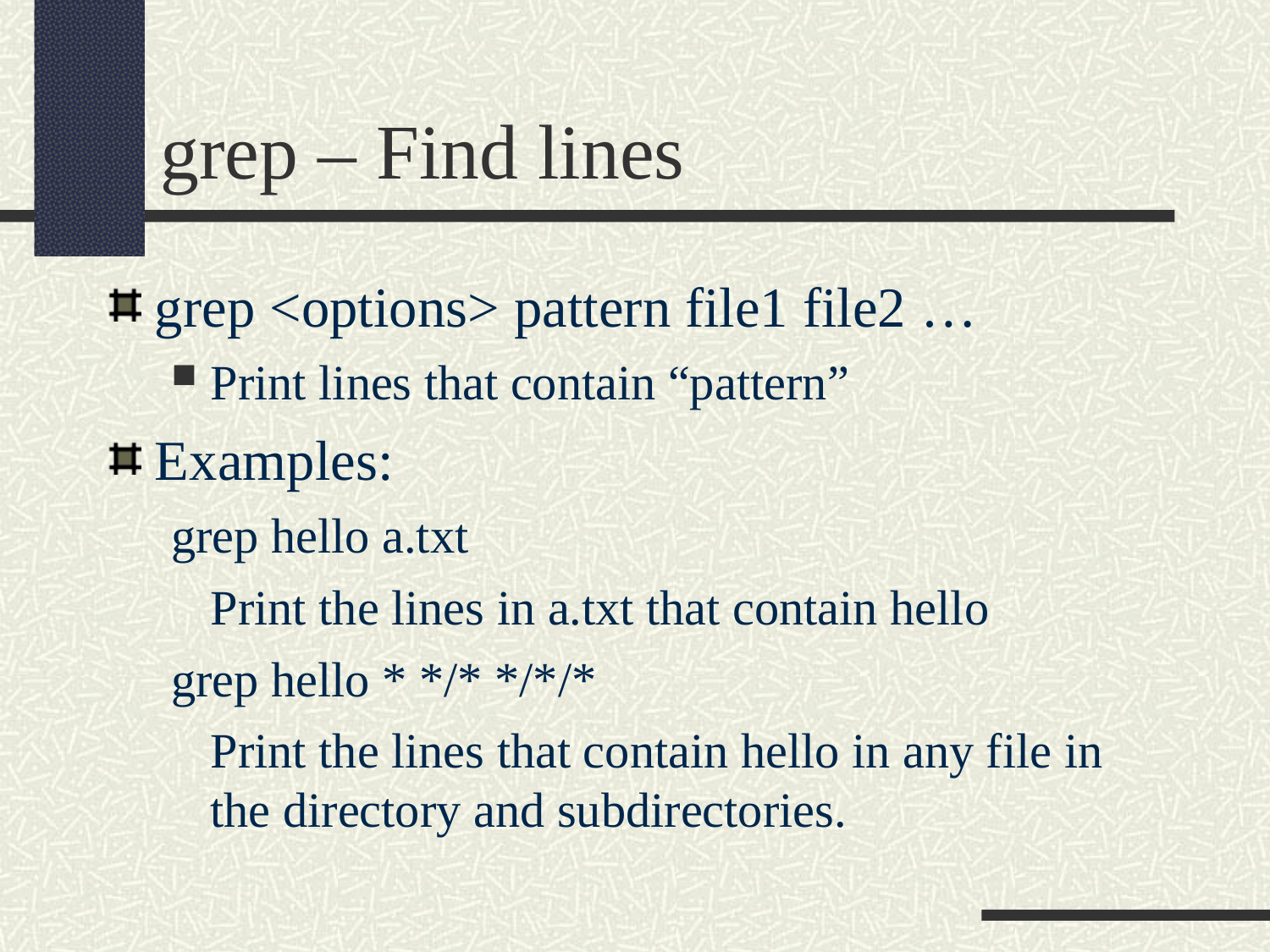

grep – Find lines
grep <options> pattern file1 file2 …
Print lines that contain “pattern”
Examples:
grep hello a.txt
	Print the lines in a.txt that contain hello
grep hello * */* */*/*
	Print the lines that contain hello in any file in the directory and subdirectories.